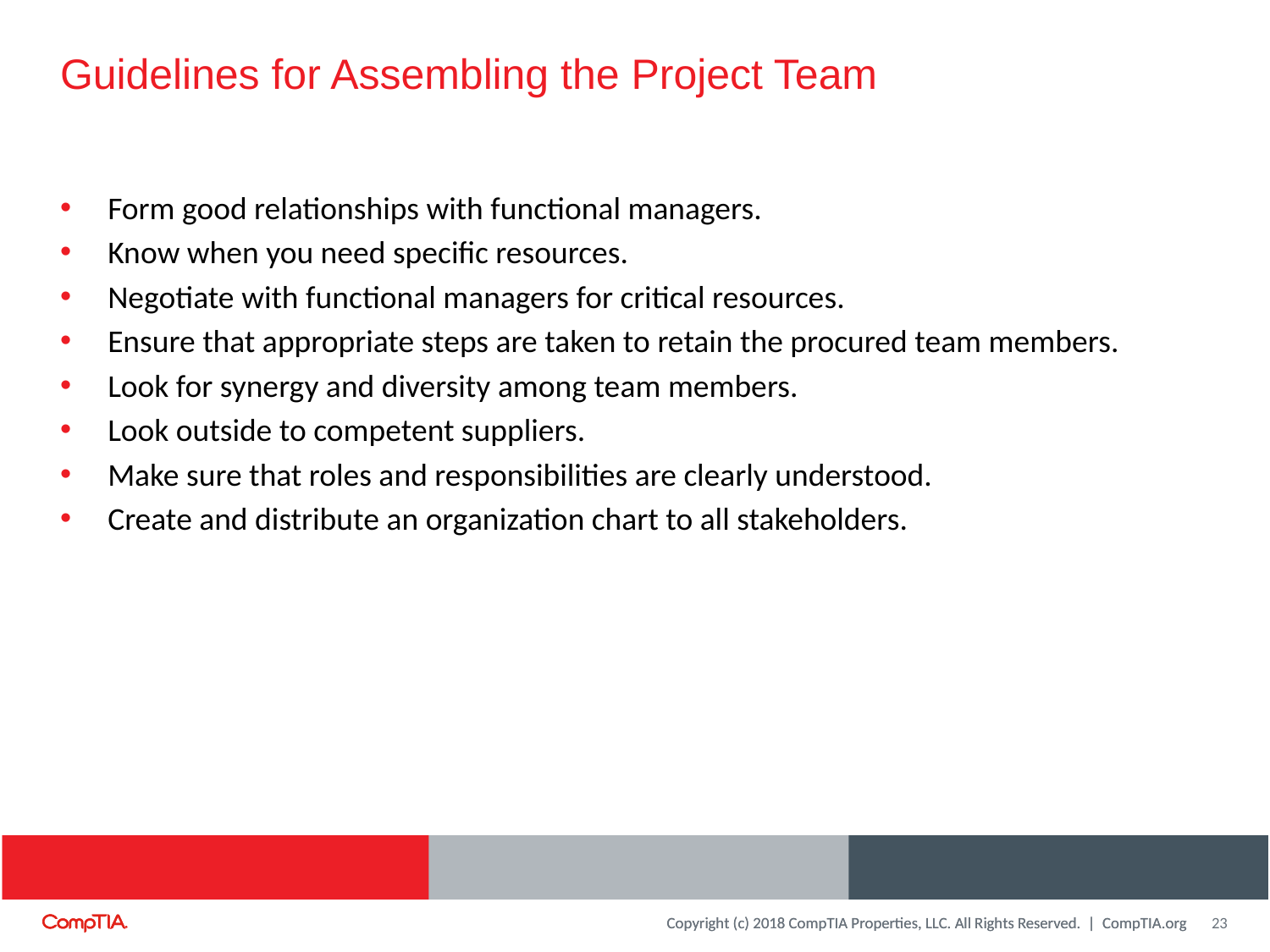

# Guidelines for Assembling the Project Team
Form good relationships with functional managers.
Know when you need specific resources.
Negotiate with functional managers for critical resources.
Ensure that appropriate steps are taken to retain the procured team members.
Look for synergy and diversity among team members.
Look outside to competent suppliers.
Make sure that roles and responsibilities are clearly understood.
Create and distribute an organization chart to all stakeholders.
23